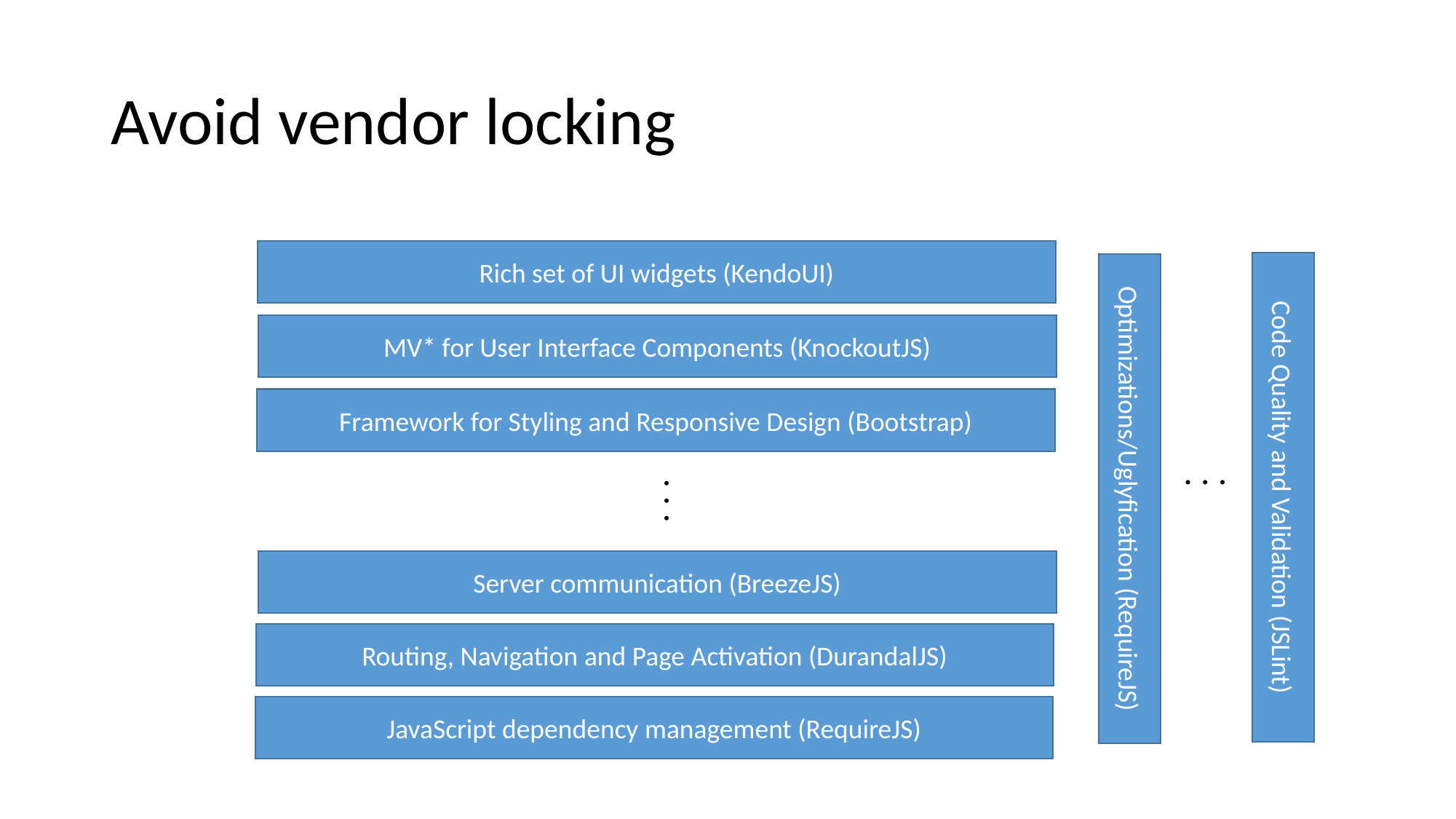

# Avoid vendor locking
Rich set of UI widgets (KendoUI)
MV* for User Interface Components (KnockoutJS)
Framework for Styling and Responsive Design (Bootstrap)
. . .
Code Quality and Validation (JSLint)
Optimizations/Uglyfication (RequireJS)
. . .
Server communication (BreezeJS)
Routing, Navigation and Page Activation (DurandalJS)
JavaScript dependency management (RequireJS)